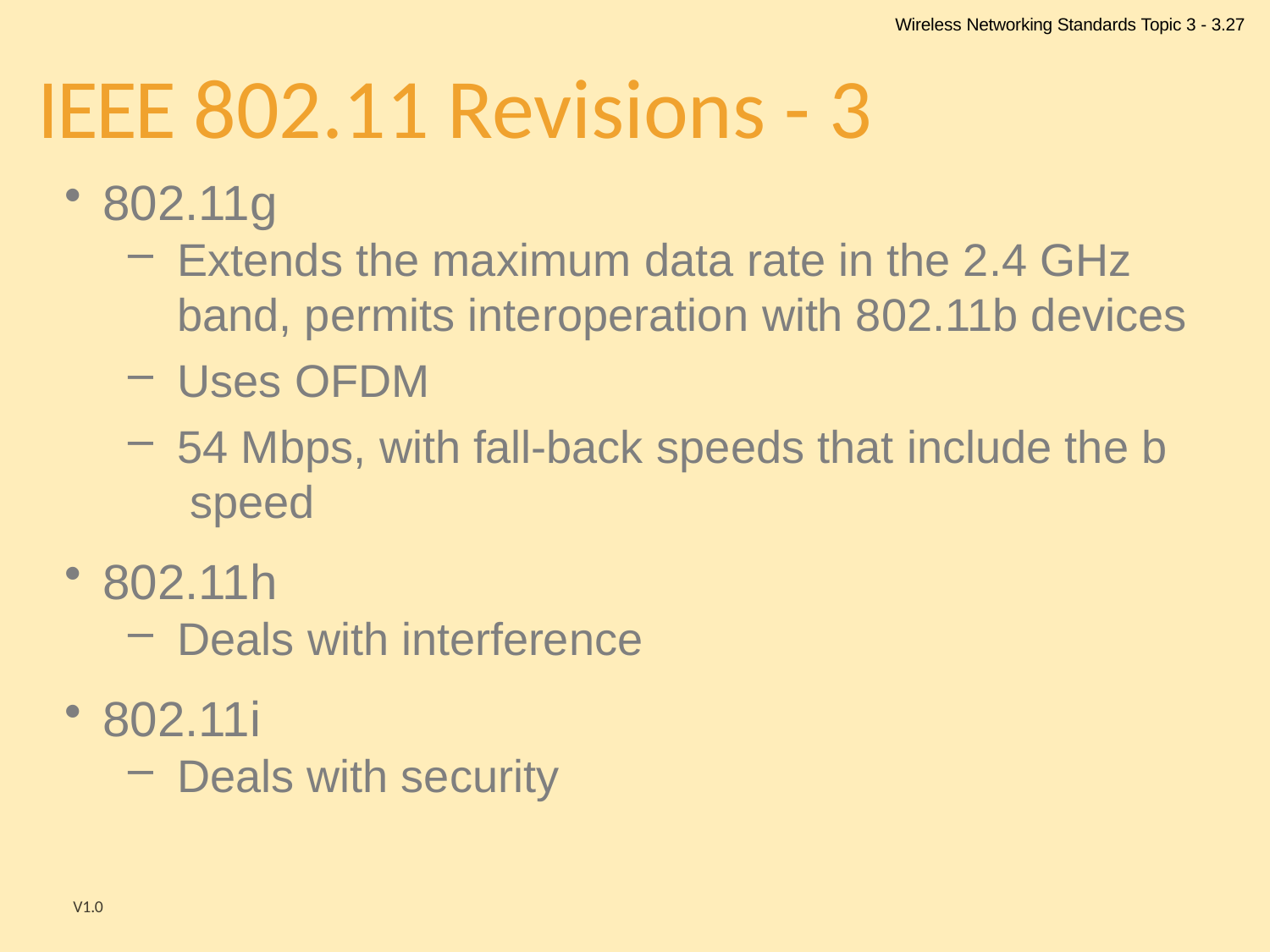

Wireless Networking Standards Topic 3 - 3.27
# IEEE 802.11 Revisions - 3
802.11g
Extends the maximum data rate in the 2.4 GHz  band, permits interoperation with 802.11b devices
Uses OFDM
54 Mbps, with fall-back speeds that include the b  speed
802.11h
Deals with interference
802.11i
Deals with security
V1.0